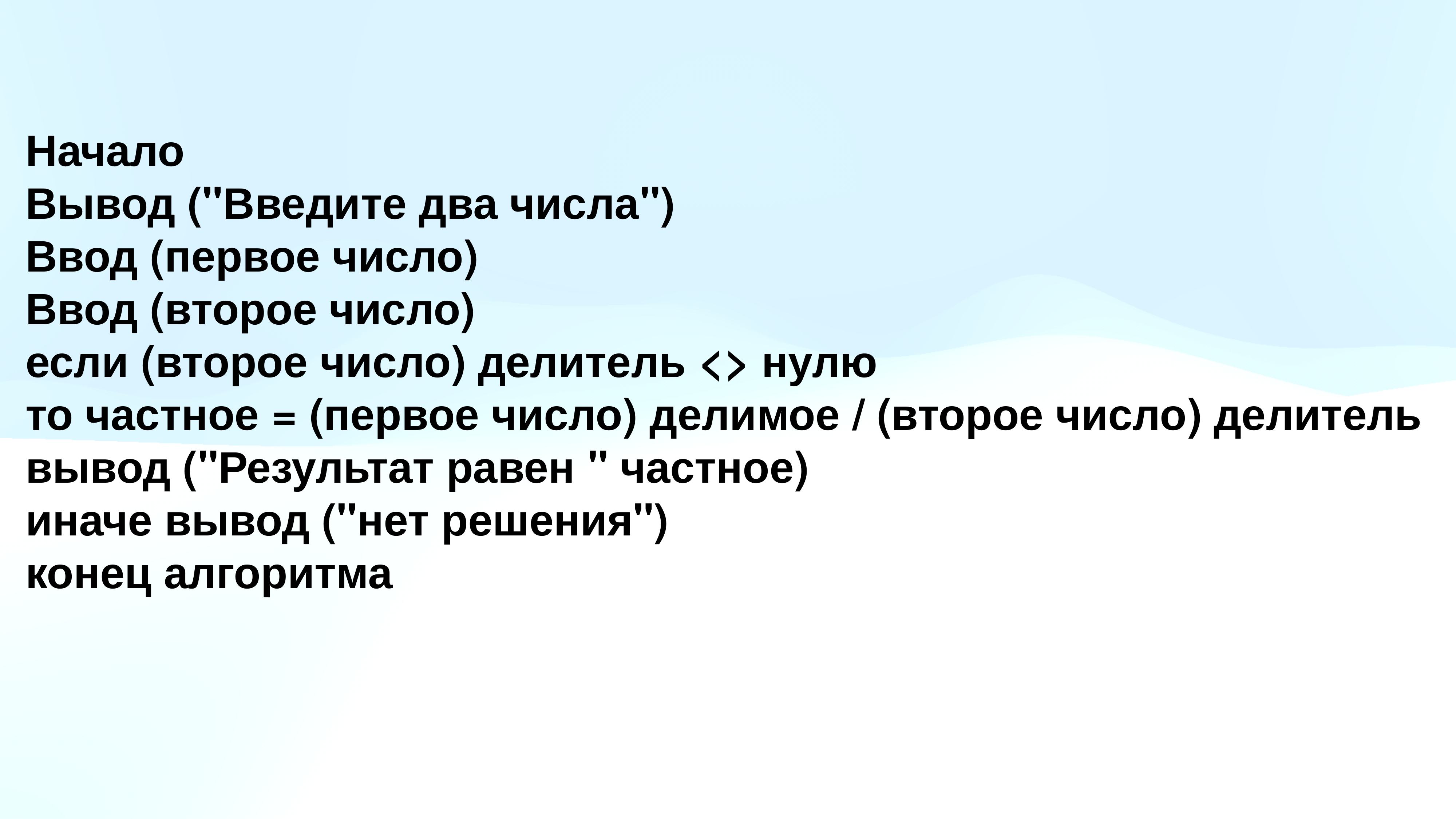

Начало
Вывод ("Введите два числа")
Ввод (первое число)
Ввод (второе число)
если (второе число) делитель <> нулю
то частное = (первое число) делимое / (второе число) делитель
вывод ("Результат равен " частное)
иначе вывод ("нет решения")
конец алгоритма